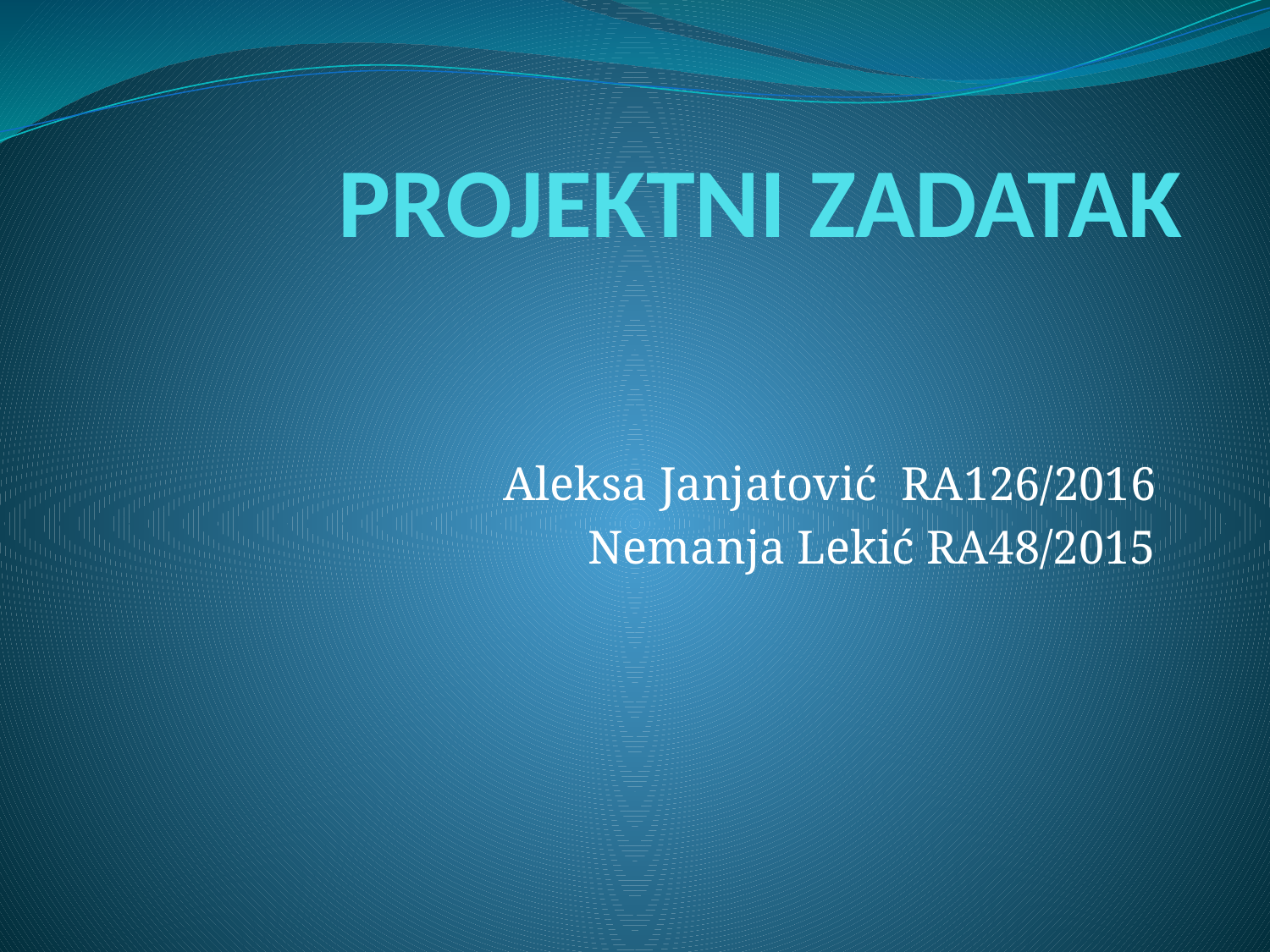

# PROJEKTNI ZADATAK
Aleksa Janjatović  RA126/2016
 Nemanja Lekić RA48/2015